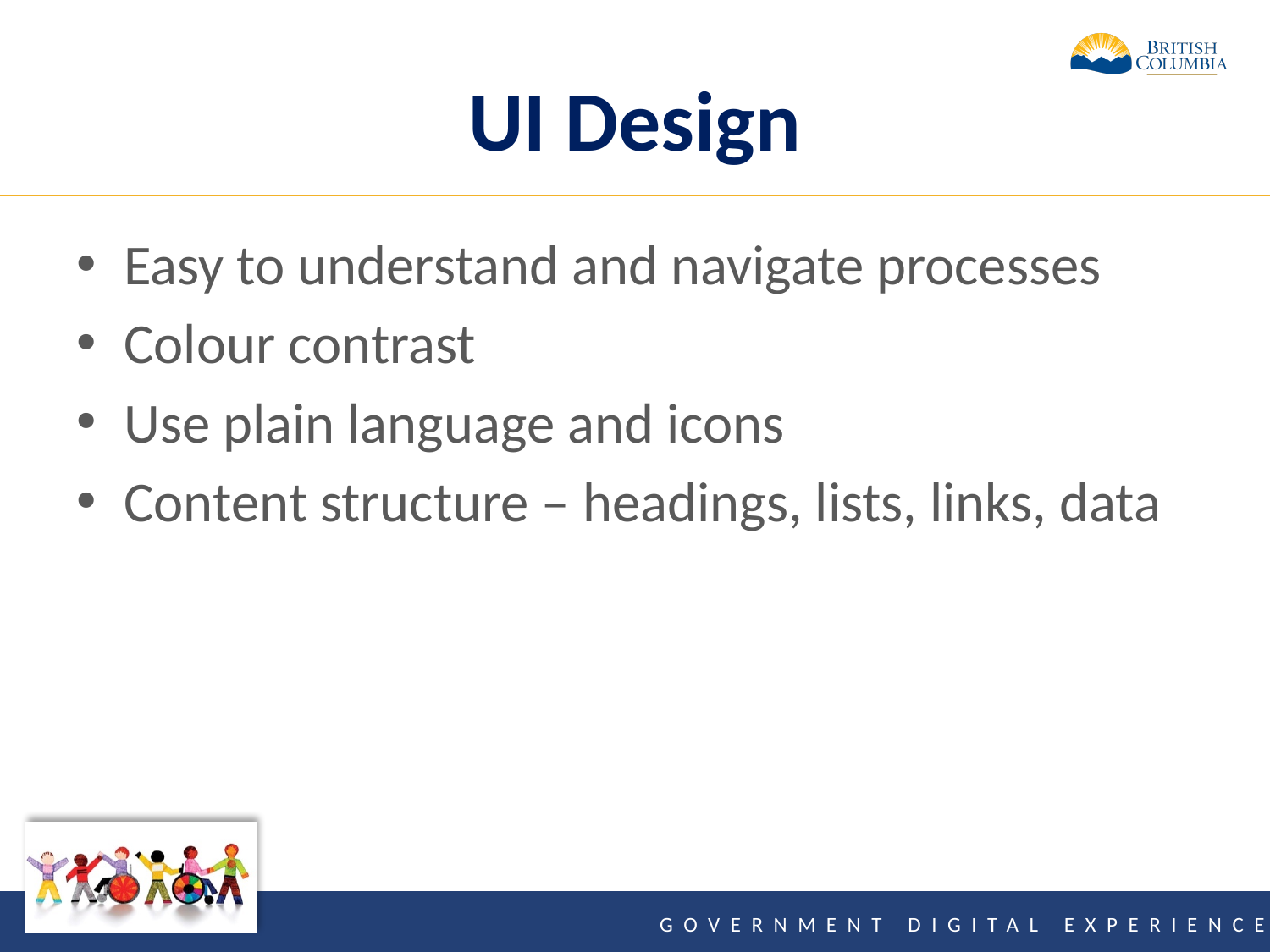

# UI Design
Easy to understand and navigate processes
Colour contrast
Use plain language and icons
Content structure – headings, lists, links, data